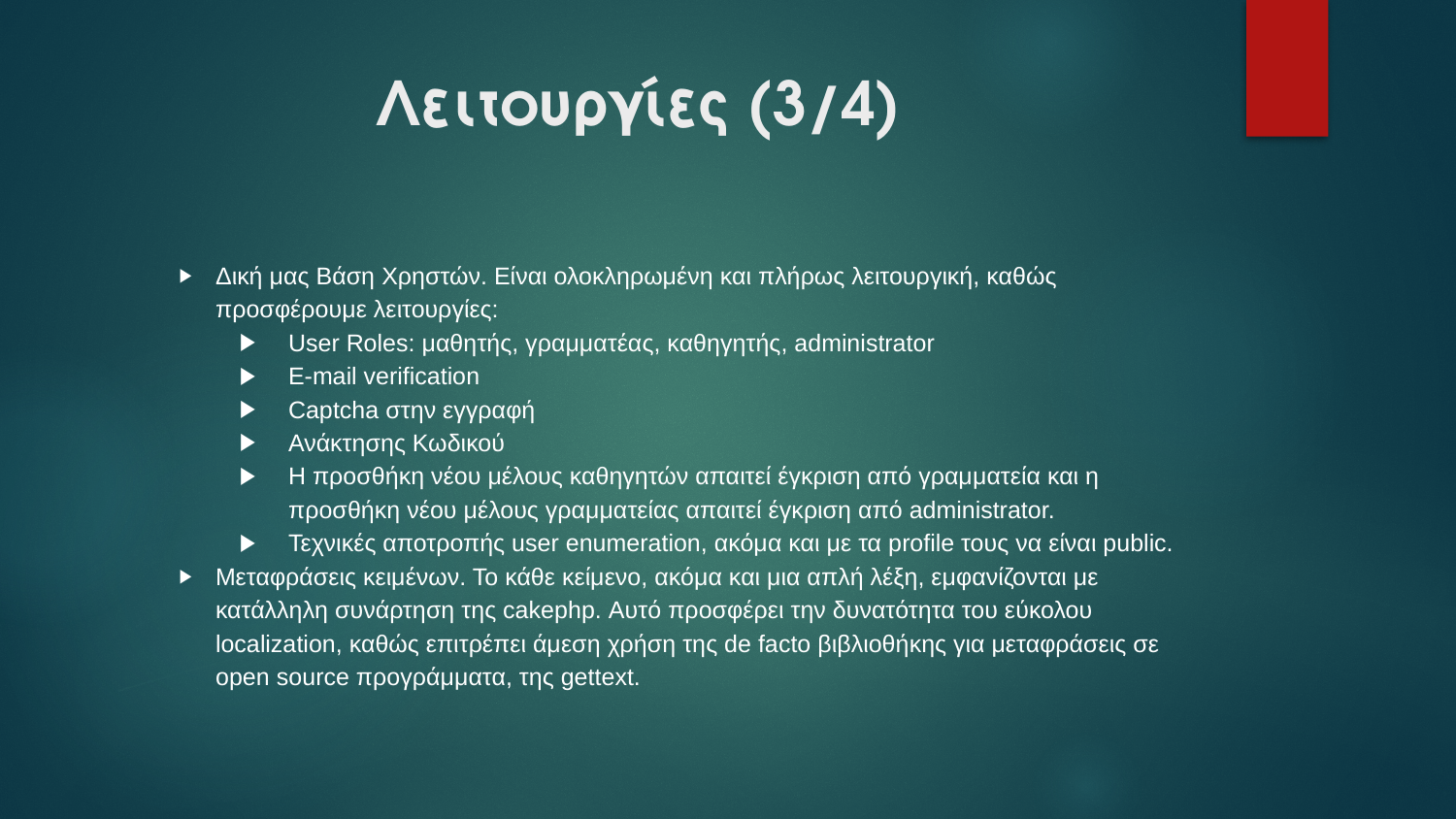

# Λειτουργίες (3/4)
Δική μας Βάση Χρηστών. Είναι ολοκληρωμένη και πλήρως λειτουργική, καθώς προσφέρουμε λειτουργίες:
User Roles: μαθητής, γραμματέας, καθηγητής, administrator
E-mail verification
Captcha στην εγγραφή
Ανάκτησης Κωδικού
Η προσθήκη νέου μέλους καθηγητών απαιτεί έγκριση από γραμματεία και η προσθήκη νέου μέλους γραμματείας απαιτεί έγκριση από administrator.
Τεχνικές αποτροπής user enumeration, ακόμα και με τα profile τους να είναι public.
Μεταφράσεις κειμένων. Το κάθε κείμενο, ακόμα και μια απλή λέξη, εμφανίζονται με κατάλληλη συνάρτηση της cakephp. Αυτό προσφέρει την δυνατότητα του εύκολου localization, καθώς επιτρέπει άμεση χρήση της de facto βιβλιοθήκης για μεταφράσεις σε open source προγράμματα, της gettext.